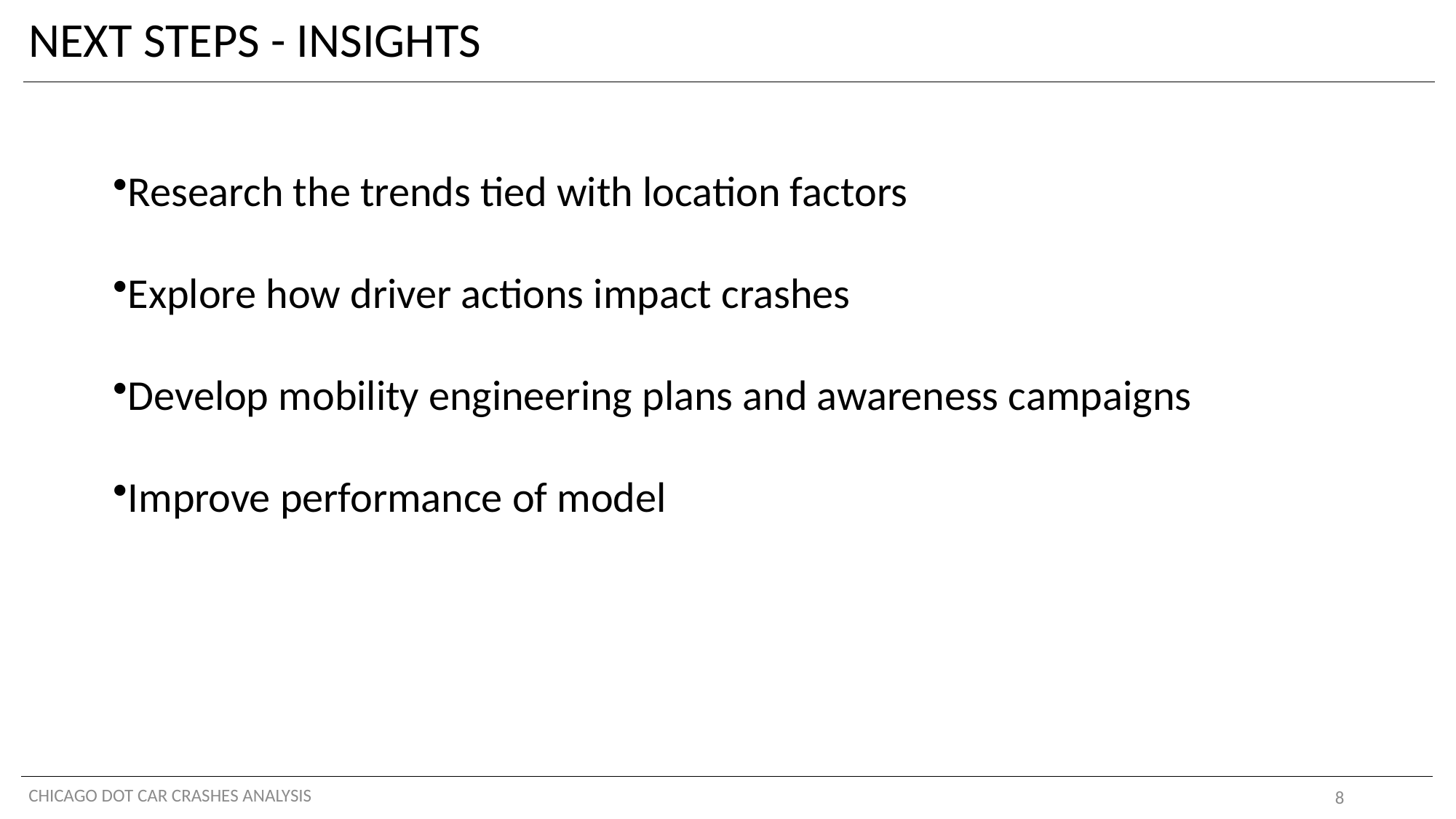

# NEXT STEPS - INSIGHTS
Research the trends tied with location factors
Explore how driver actions impact crashes
Develop mobility engineering plans and awareness campaigns
Improve performance of model
CHICAGO DOT CAR CRASHES ANALYSIS
8